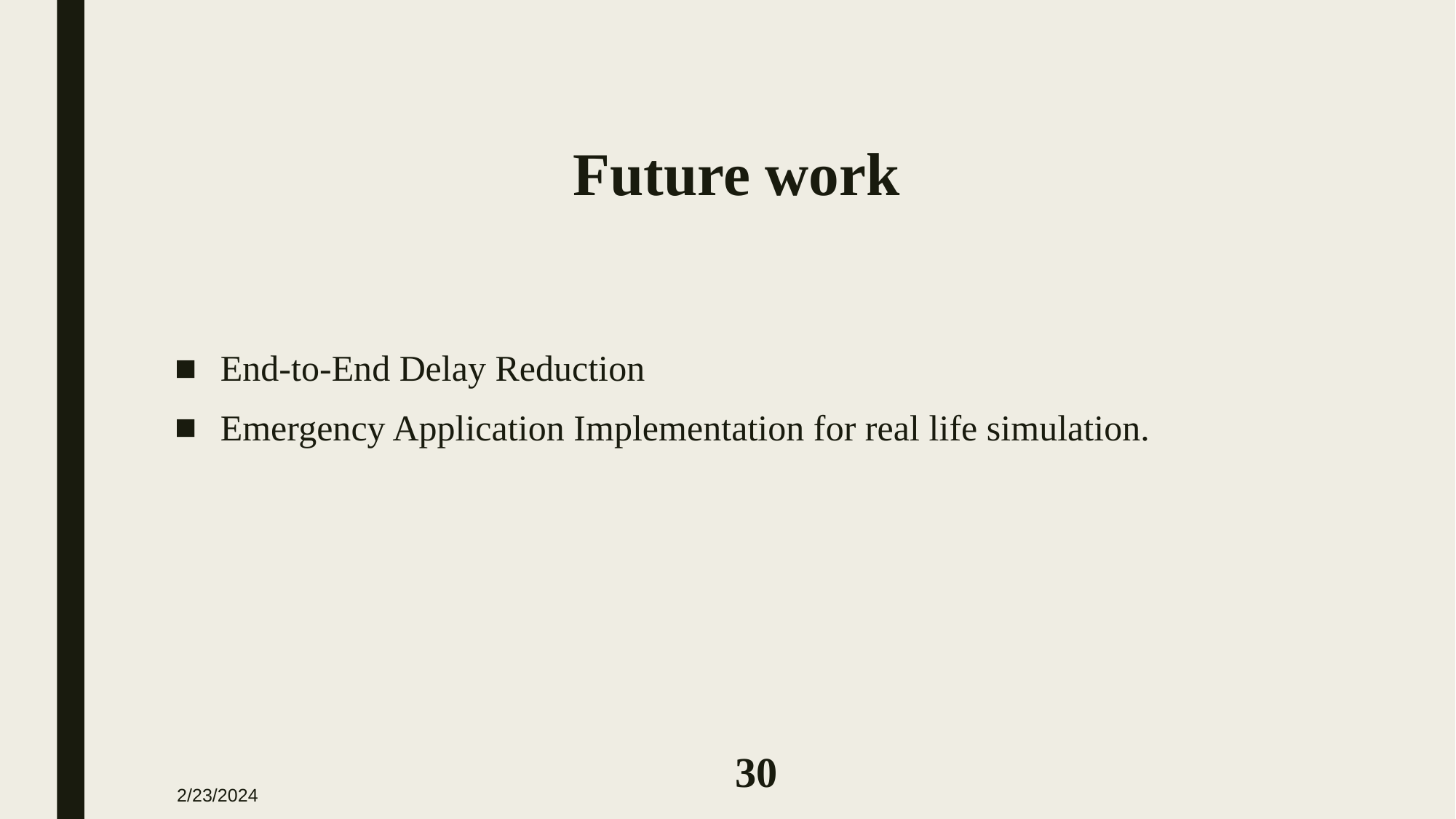

# Future work
End-to-End Delay Reduction
Emergency Application Implementation for real life simulation.
30
2/23/2024